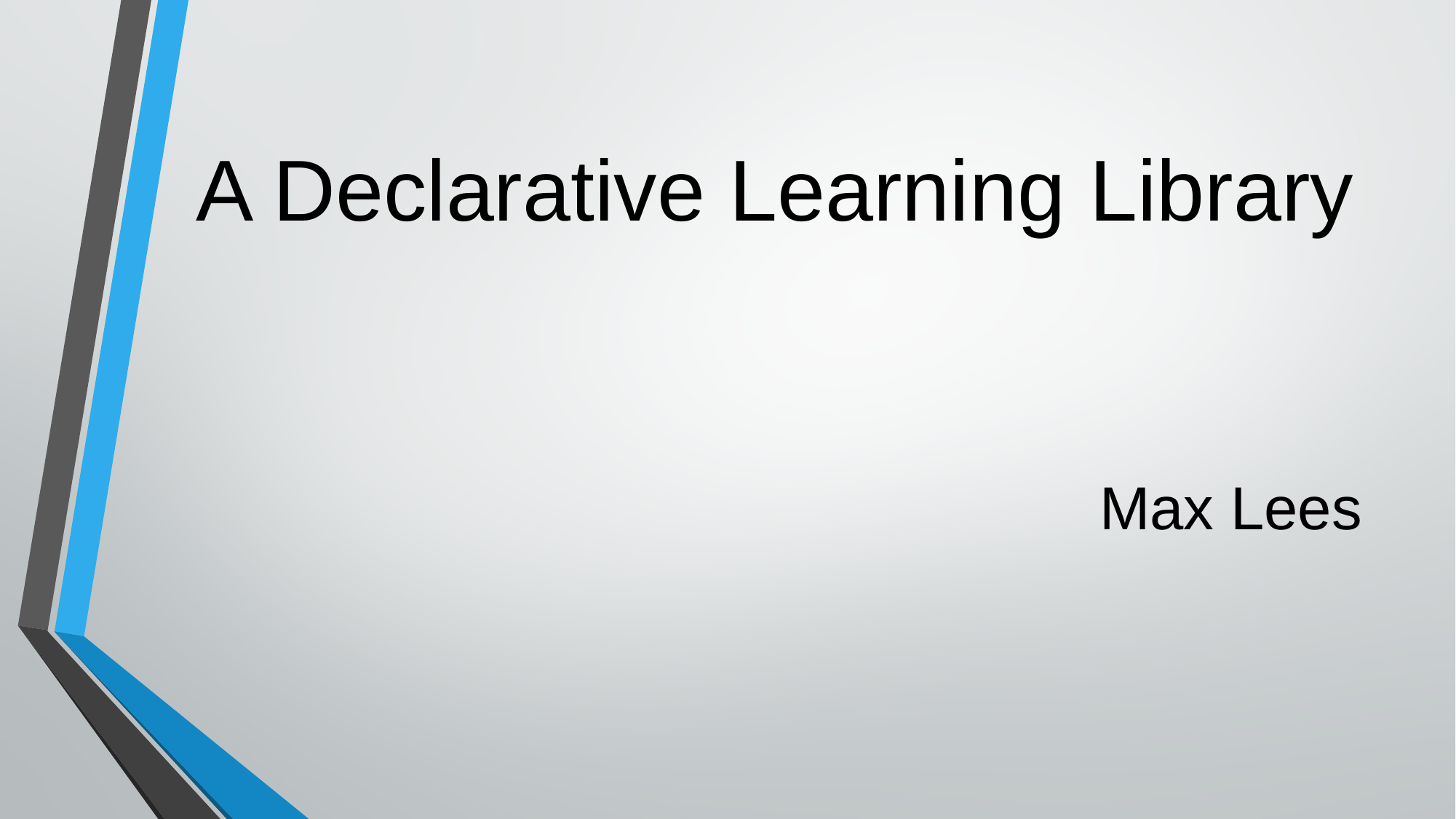

# A Declarative Learning Library
Max Lees